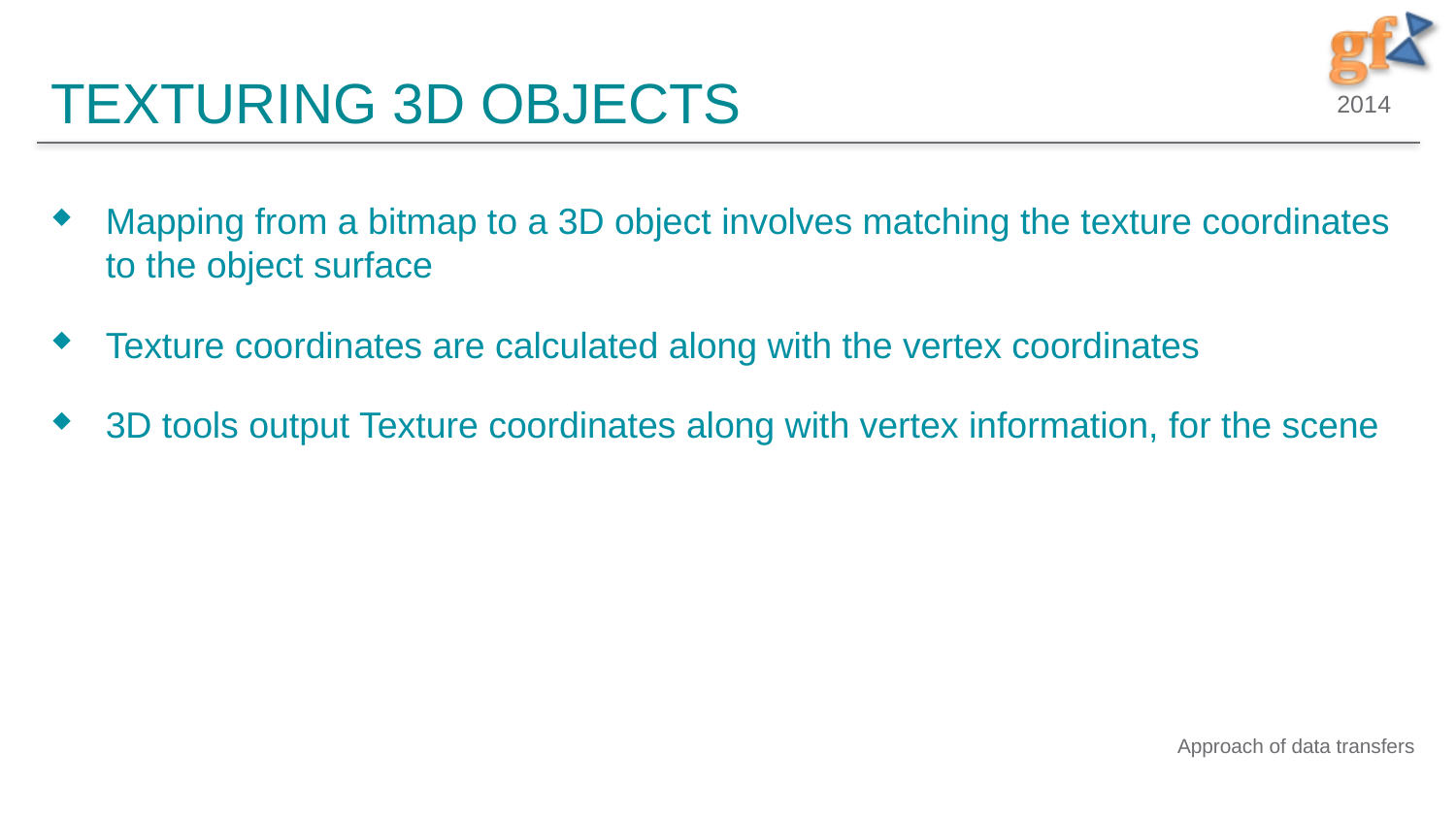

# Texturing 3D objects
Mapping from a bitmap to a 3D object involves matching the texture coordinates to the object surface
Texture coordinates are calculated along with the vertex coordinates
3D tools output Texture coordinates along with vertex information, for the scene

Approach of data transfers